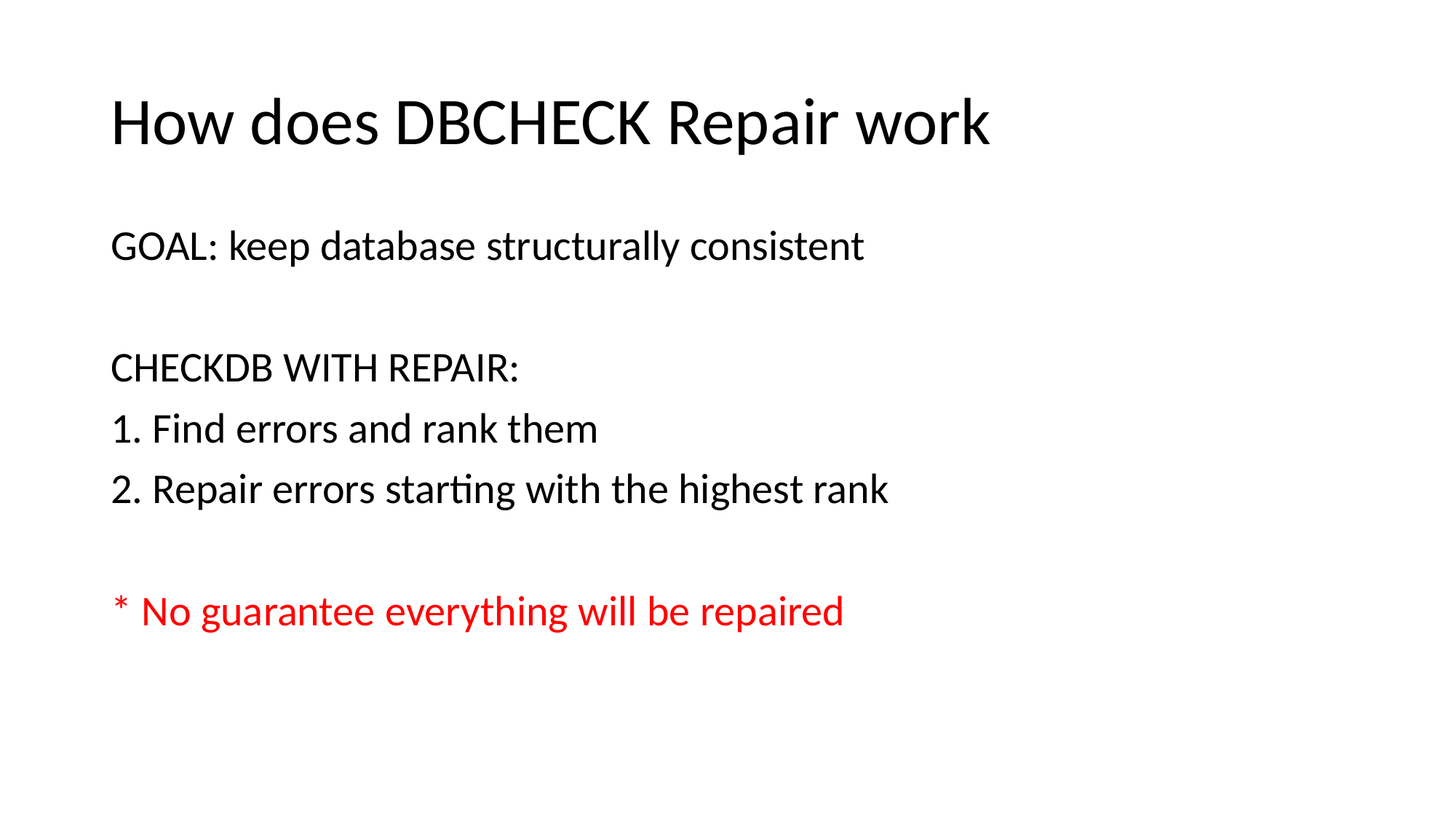

# How does DBCHECK Repair work
GOAL: keep database structurally consistent

CHECKDB WITH REPAIR:
1. Find errors and rank them
2. Repair errors starting with the highest rank

* No guarantee everything will be repaired